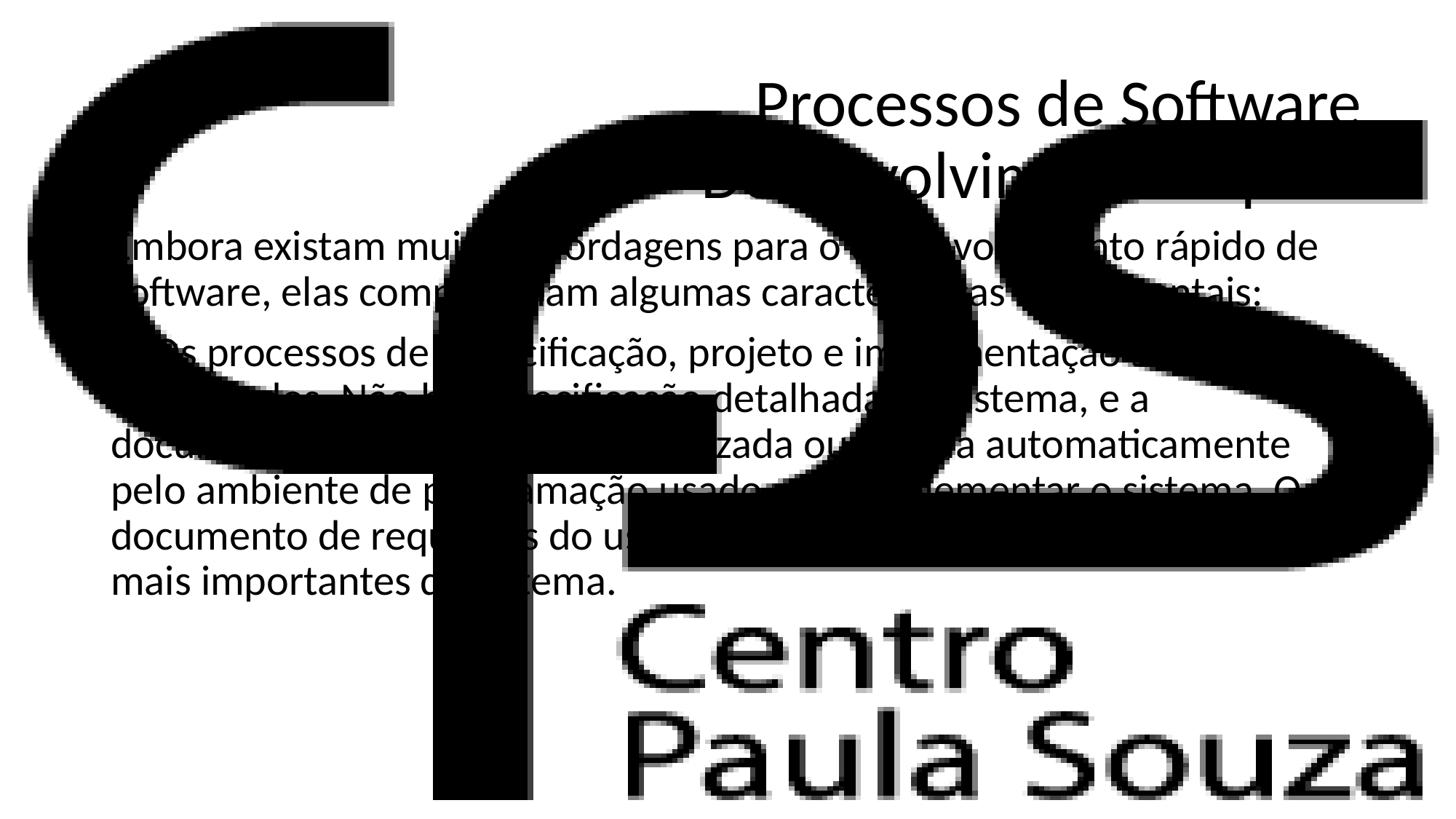

Processos de Software
Desenvolvimento rápido
Embora existam muitas abordagens para o desenvolvimento rápido de software, elas compartilham algumas características fundamentais:
1. Os processos de especificação, projeto e implementação são intercalados. Não há especificação detalhada do sistema, e a documentação do projeto é minimizada ou gerada automaticamente pelo ambiente de programação usado para implementar o sistema. O documento de requisitos do usuário apenas define as características mais importantes do sistema.